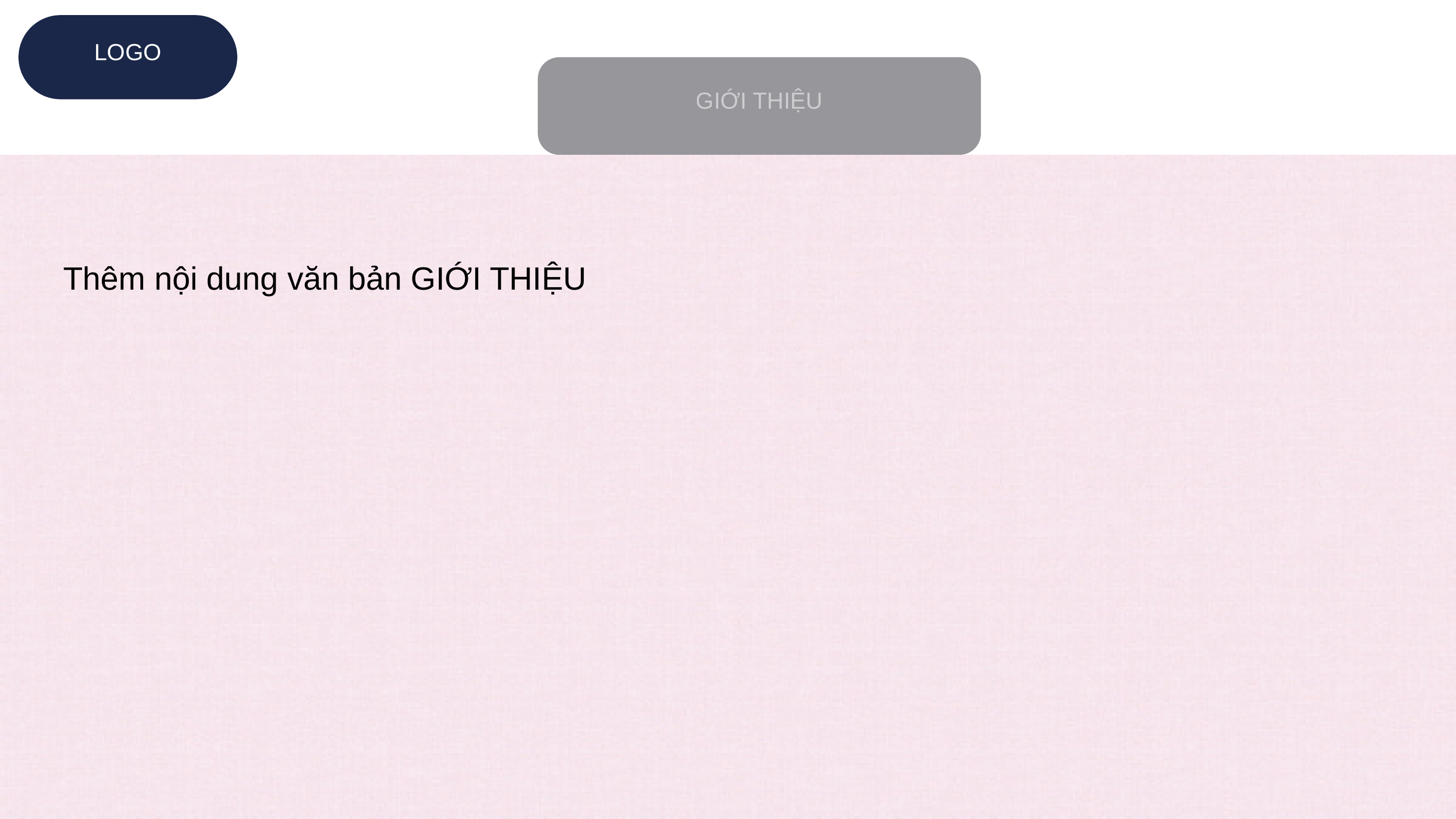

LOGO

GIỚI THIỆU

Thêm nội dung văn bản GIỚI THIỆU